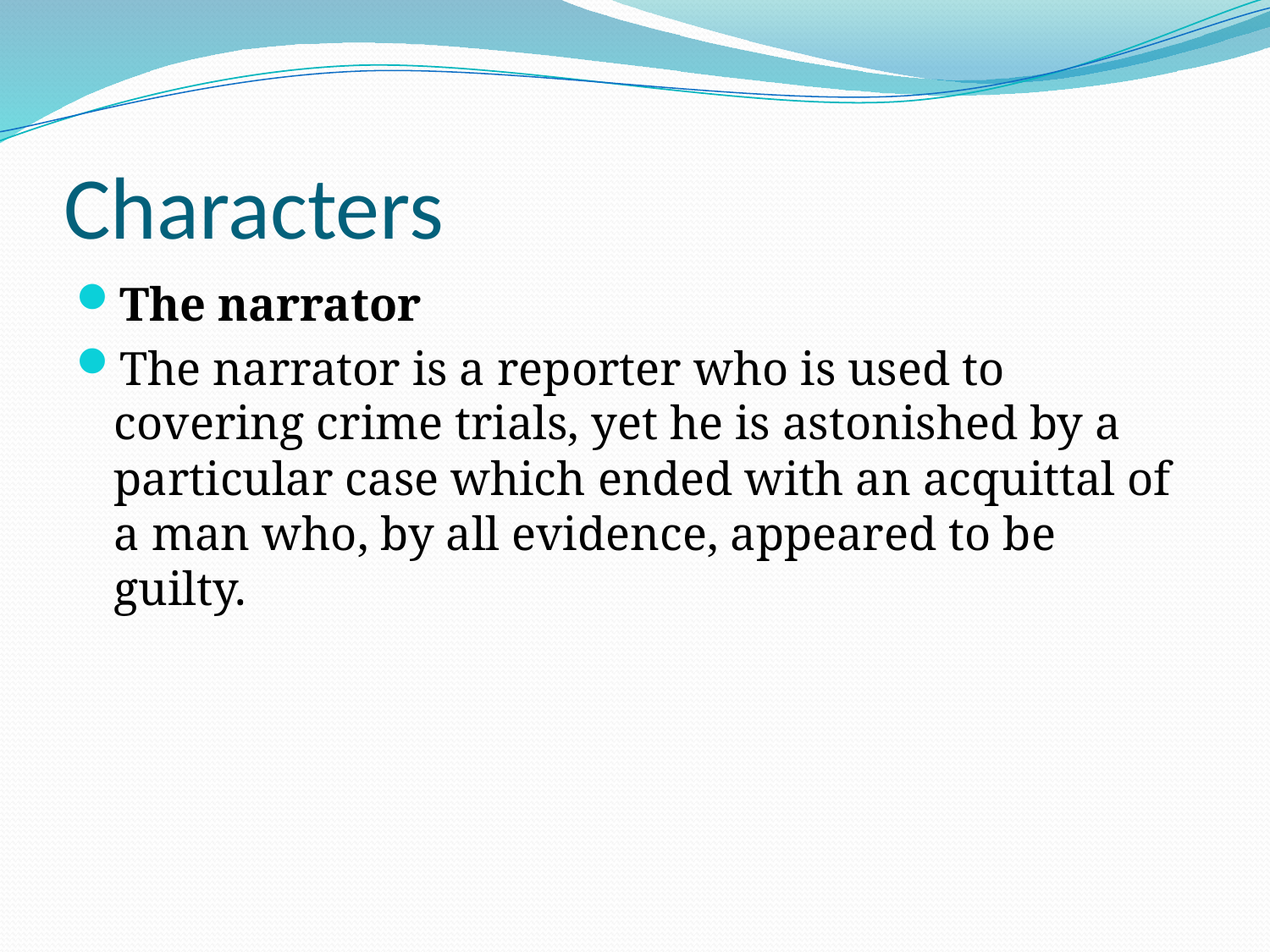

# Characters
The narrator
The narrator is a reporter who is used to covering crime trials, yet he is astonished by a particular case which ended with an acquittal of a man who, by all evidence, appeared to be guilty.